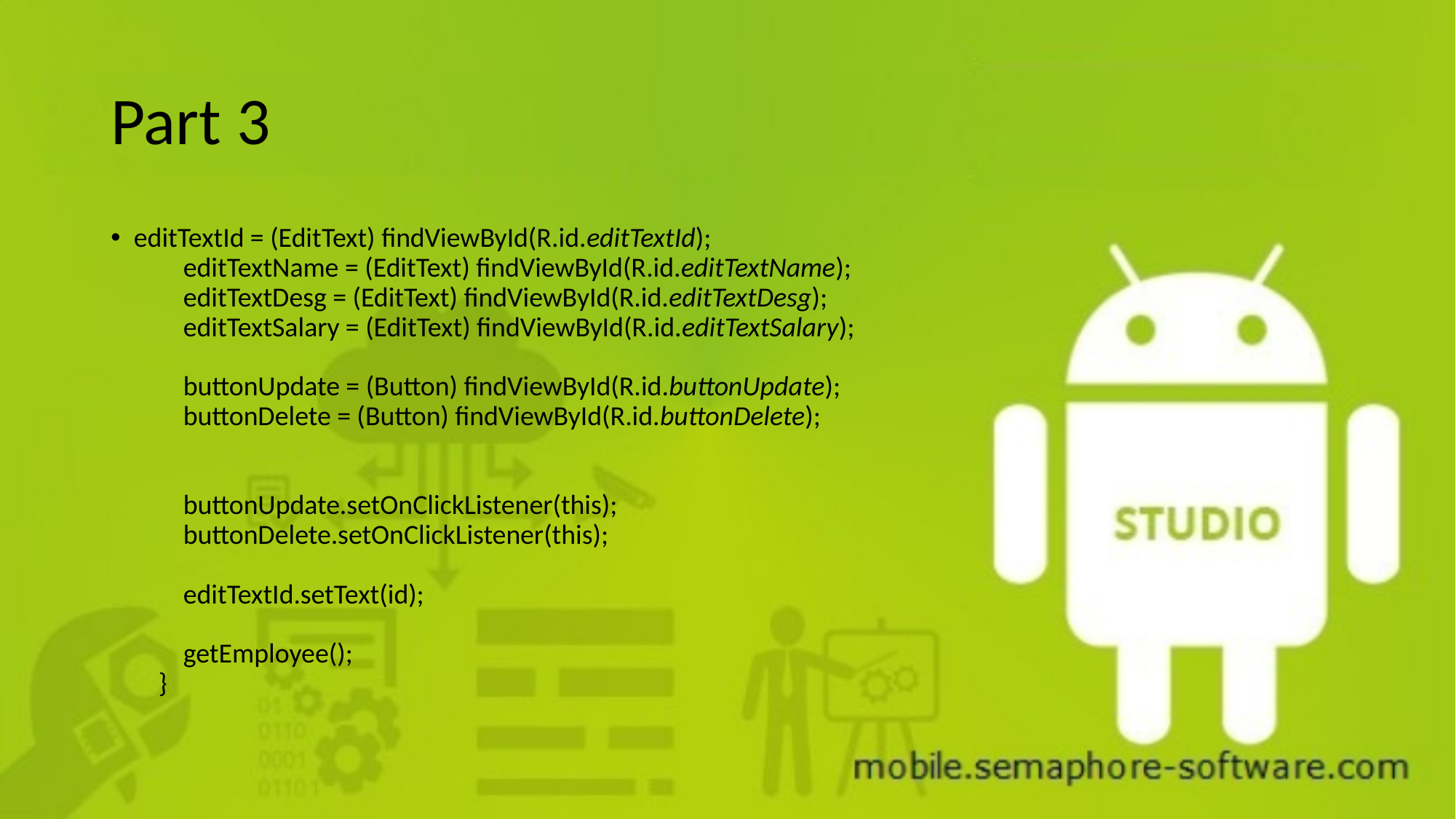

# Part 3
editTextId = (EditText) findViewById(R.id.editTextId);
        editTextName = (EditText) findViewById(R.id.editTextName);
        editTextDesg = (EditText) findViewById(R.id.editTextDesg);
        editTextSalary = (EditText) findViewById(R.id.editTextSalary);
        buttonUpdate = (Button) findViewById(R.id.buttonUpdate);
        buttonDelete = (Button) findViewById(R.id.buttonDelete);
        buttonUpdate.setOnClickListener(this);
        buttonDelete.setOnClickListener(this);
        editTextId.setText(id);
        getEmployee();
    }